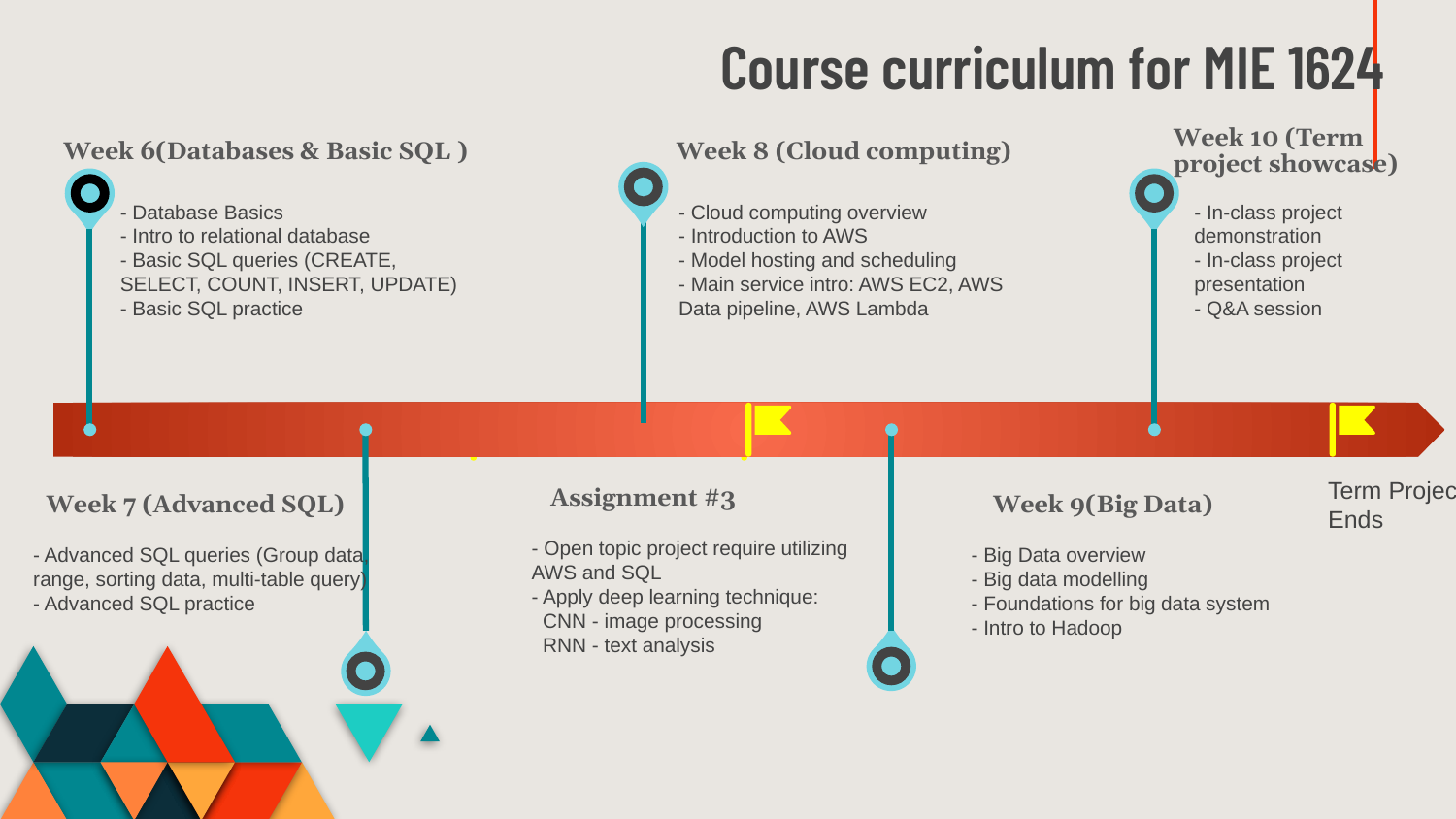

# Course curriculum for MIE 1624
Week 6(Databases & Basic SQL )
Week 8 (Cloud computing)
Week 10 (Term project showcase)

Week 7 (Advanced SQL)
Week 9(Big Data)

- Database Basics
- Intro to relational database
- Basic SQL queries (CREATE, SELECT, COUNT, INSERT, UPDATE)
- Basic SQL practice

- Cloud computing overview
- Introduction to AWS
- Model hosting and scheduling
- Main service intro: AWS EC2, AWS Data pipeline, AWS Lambda

- In-class project demonstration
- In-class project presentation
- Q&A session

Term Project Ends
Assignment #3
- Advanced SQL queries (Group data, range, sorting data, multi-table query)
- Advanced SQL practice

- Big Data overview
- Big data modelling
- Foundations for big data system
- Intro to Hadoop

- Open topic project require utilizing AWS and SQL
- Apply deep learning technique:
  CNN - image processing
  RNN - text analysis